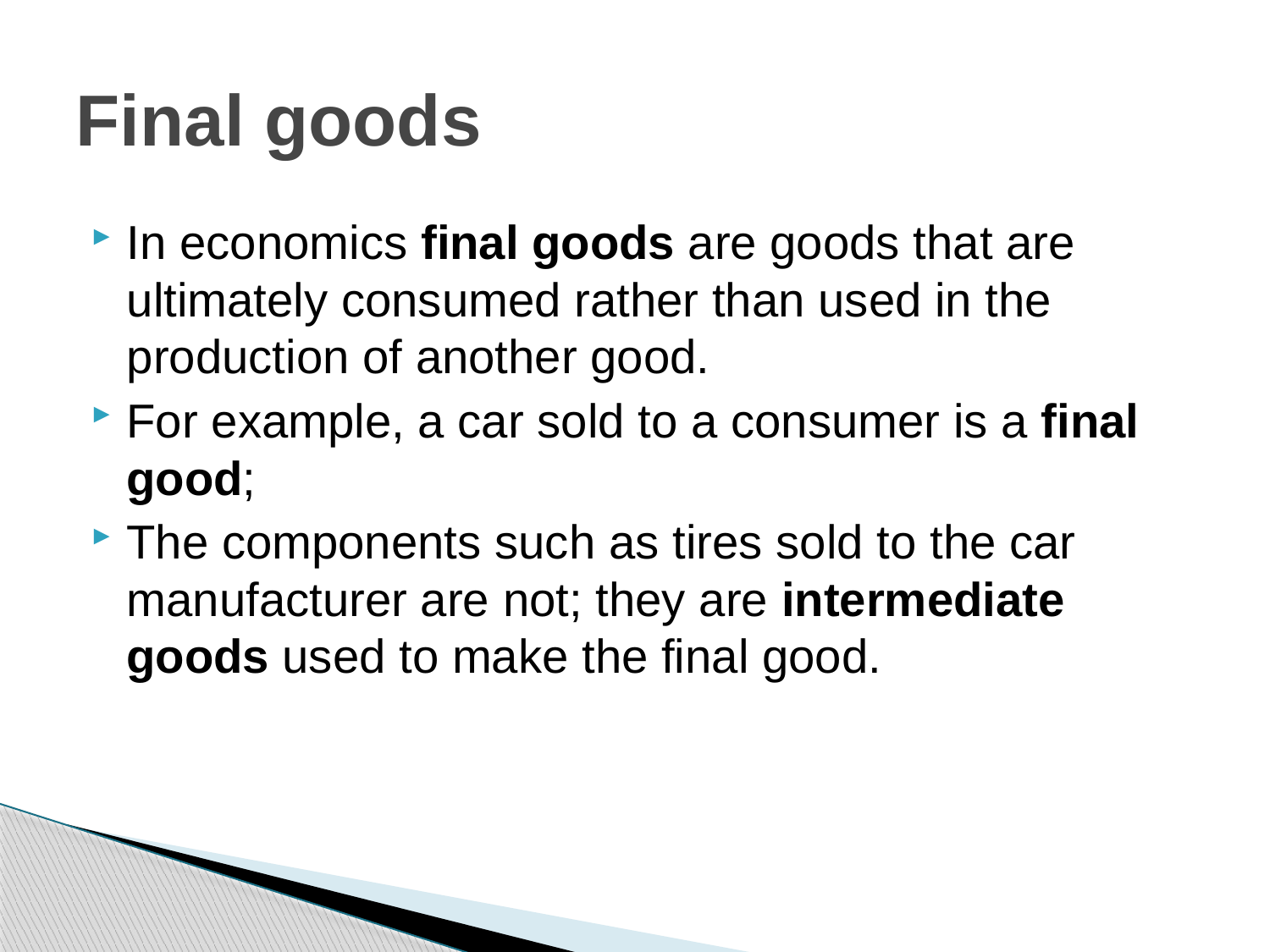

# Final goods
In economics final goods are goods that are ultimately consumed rather than used in the production of another good.
For example, a car sold to a consumer is a final good;
The components such as tires sold to the car manufacturer are not; they are intermediate goods used to make the final good.